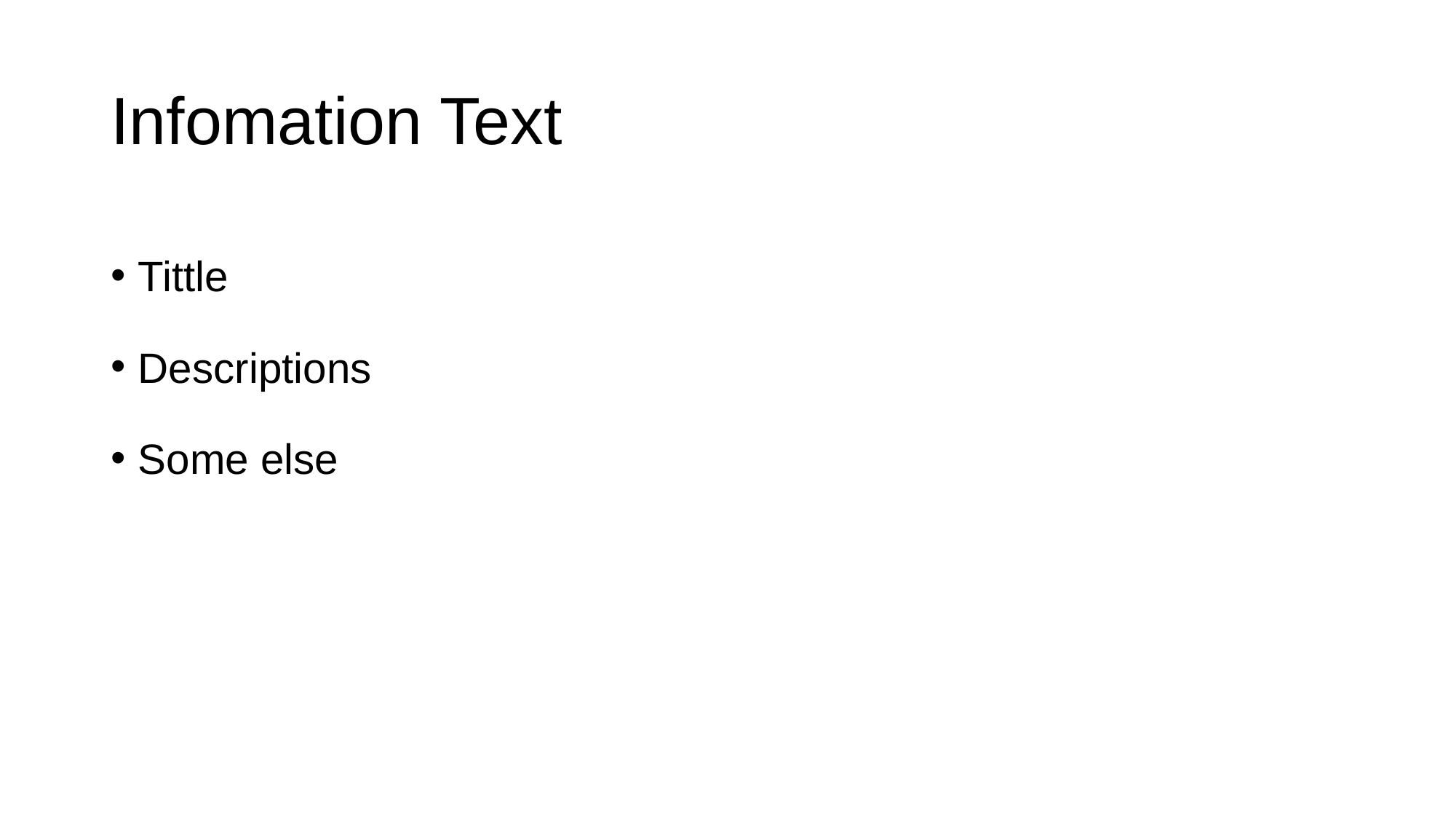

# Infomation Text
Tittle
Descriptions
Some else